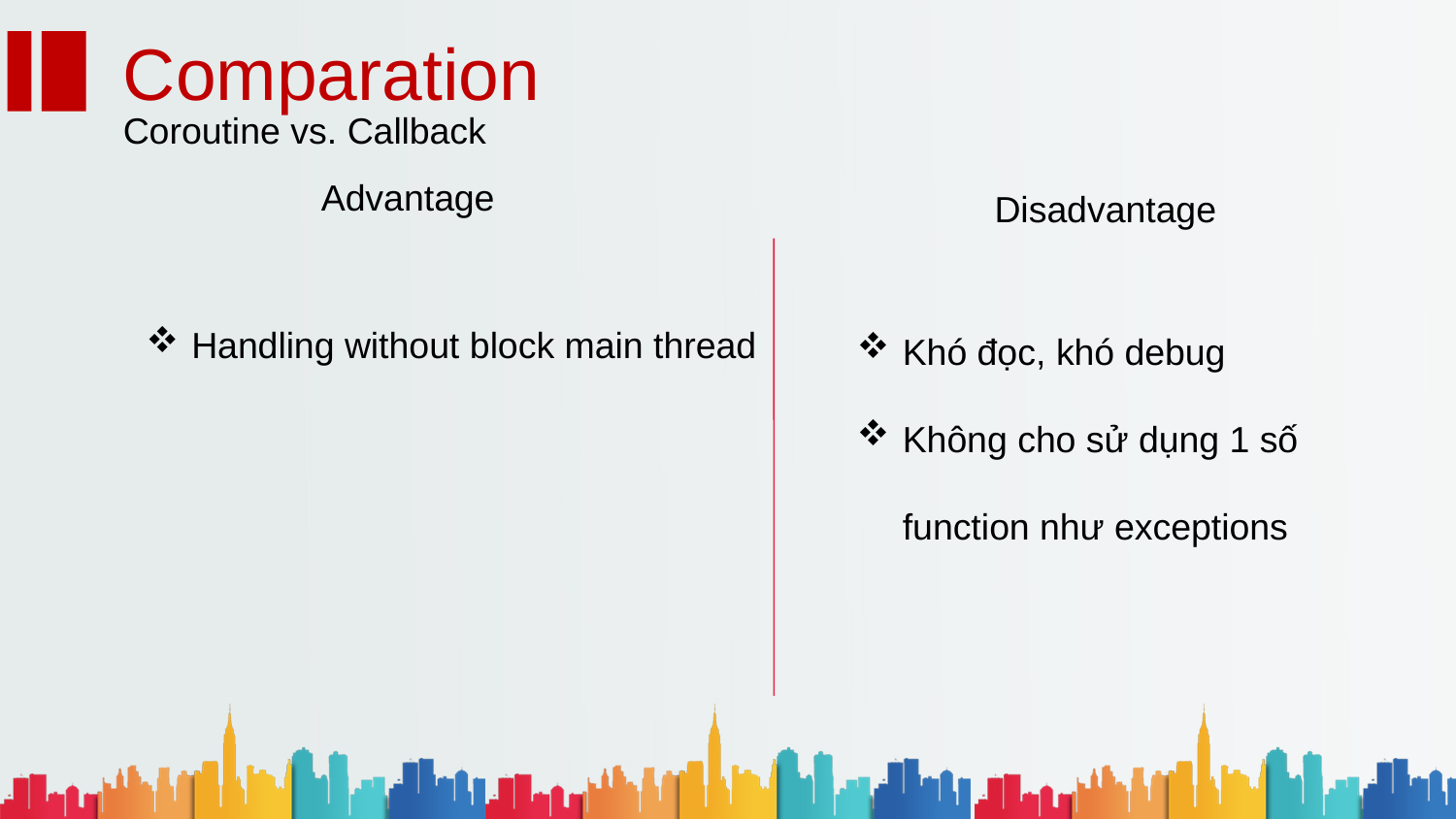

Comparation

Coroutine vs. Callback
Advantage
Disadvantage

Handling without block main thread

Khó đọc, khó debug
Không cho sử dụng 1 số function như exceptions